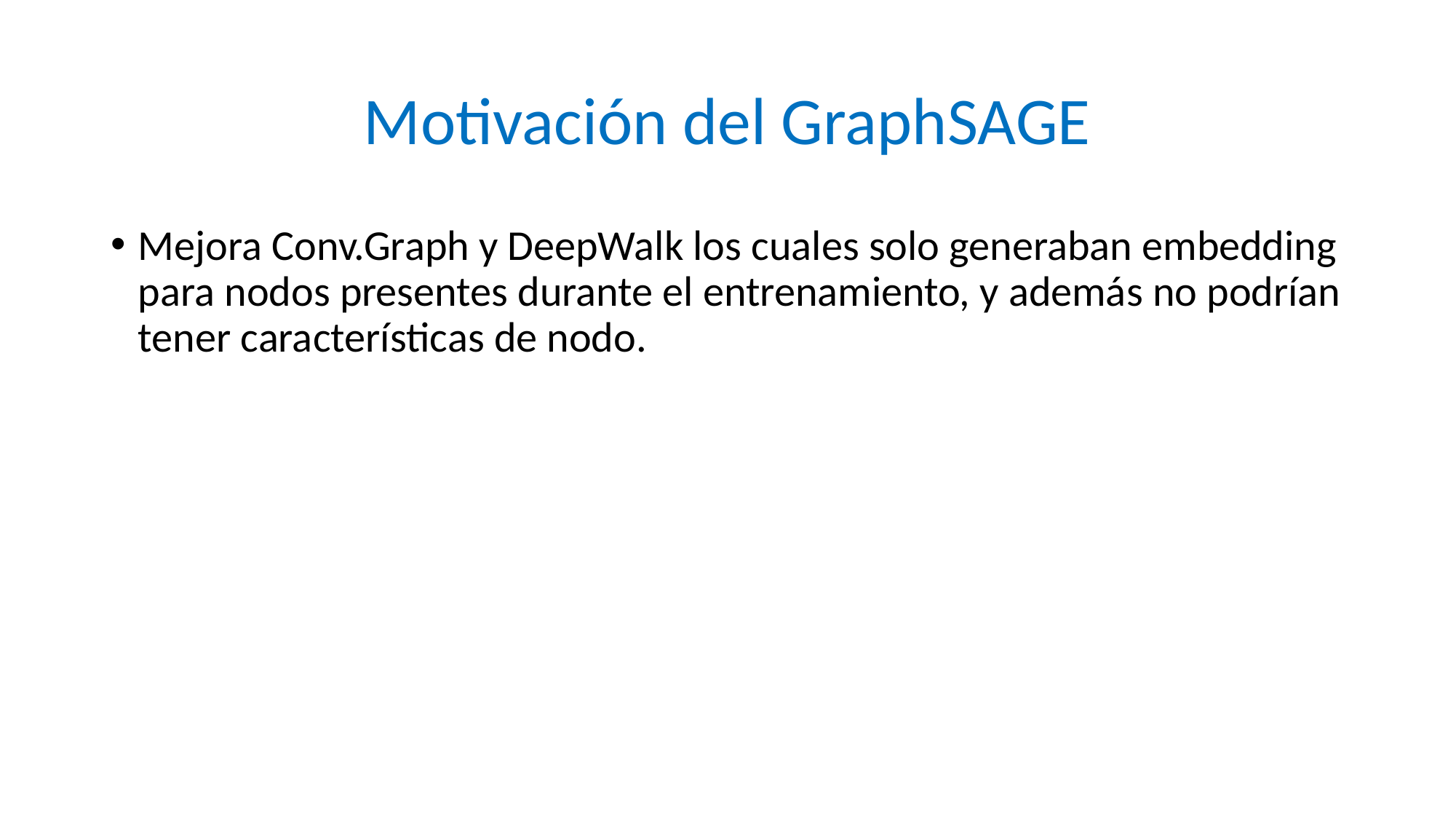

# Motivación del GraphSAGE
Mejora Conv.Graph y DeepWalk los cuales solo generaban embedding para nodos presentes durante el entrenamiento, y además no podrían tener características de nodo.